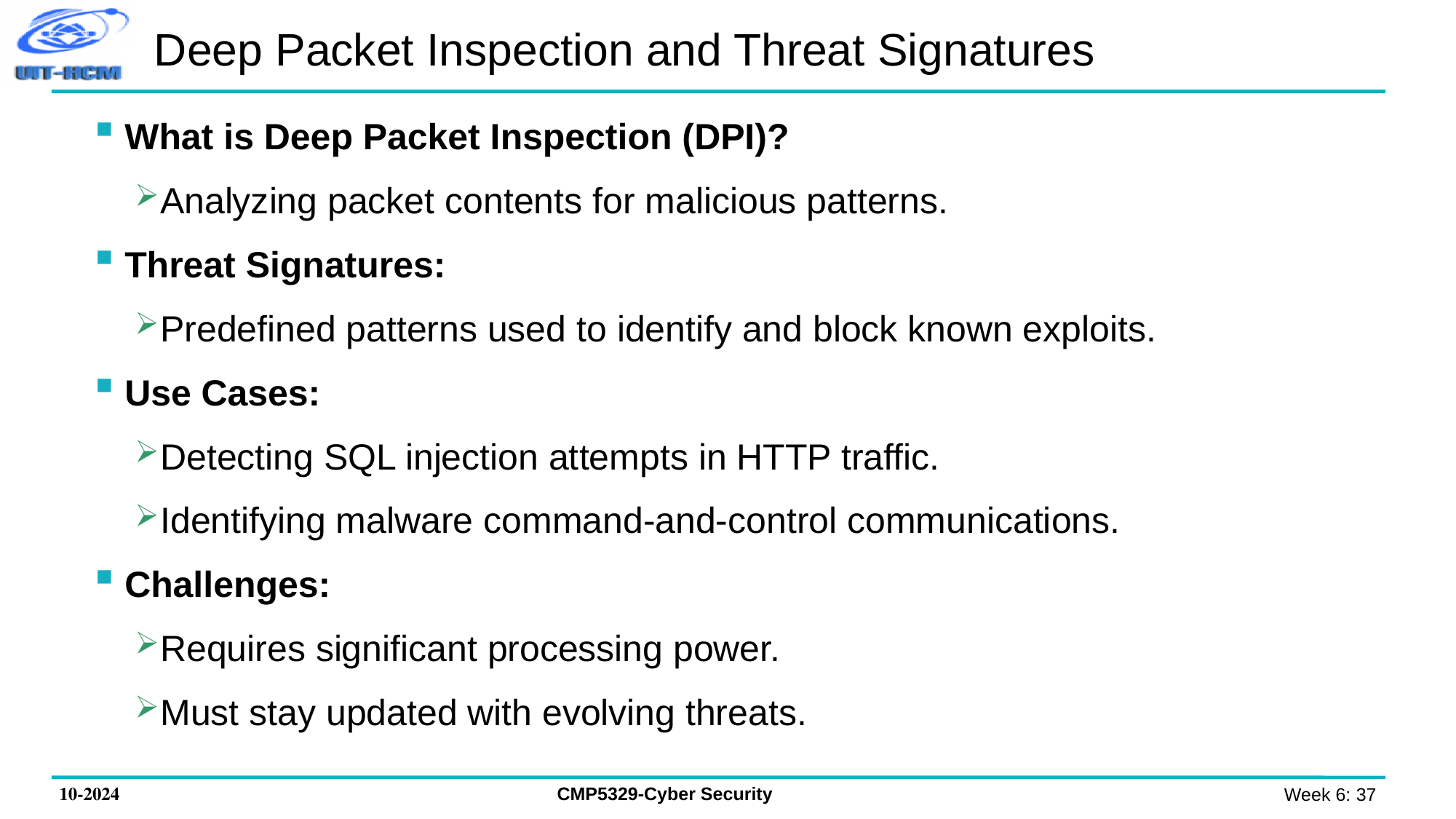

# Deep Packet Inspection and Threat Signatures
What is Deep Packet Inspection (DPI)?
Analyzing packet contents for malicious patterns.
Threat Signatures:
Predefined patterns used to identify and block known exploits.
Use Cases:
Detecting SQL injection attempts in HTTP traffic.
Identifying malware command-and-control communications.
Challenges:
Requires significant processing power.
Must stay updated with evolving threats.